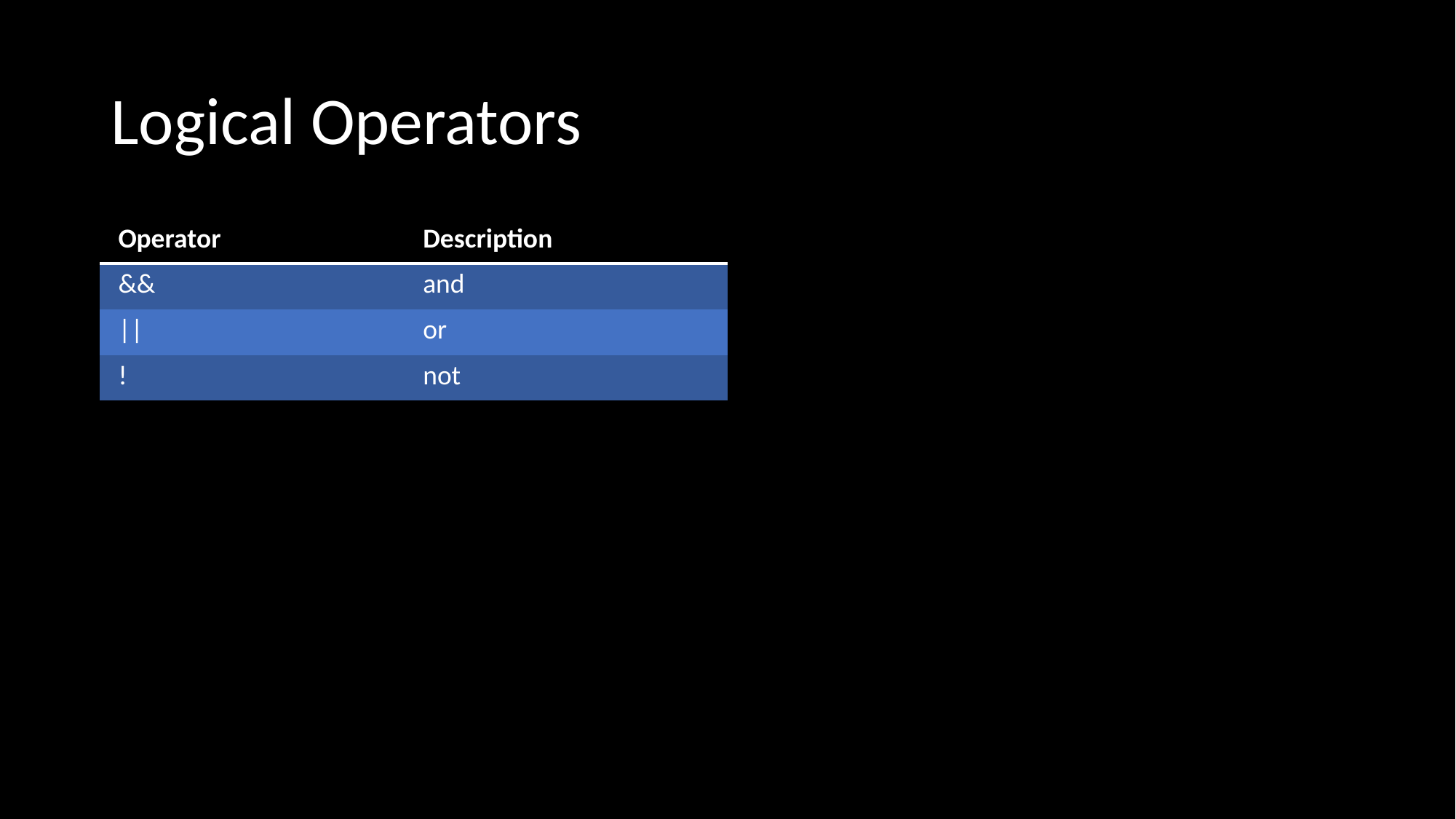

# Logical Operators
| Operator | Description |
| --- | --- |
| && | and |
| || | or |
| ! | not |